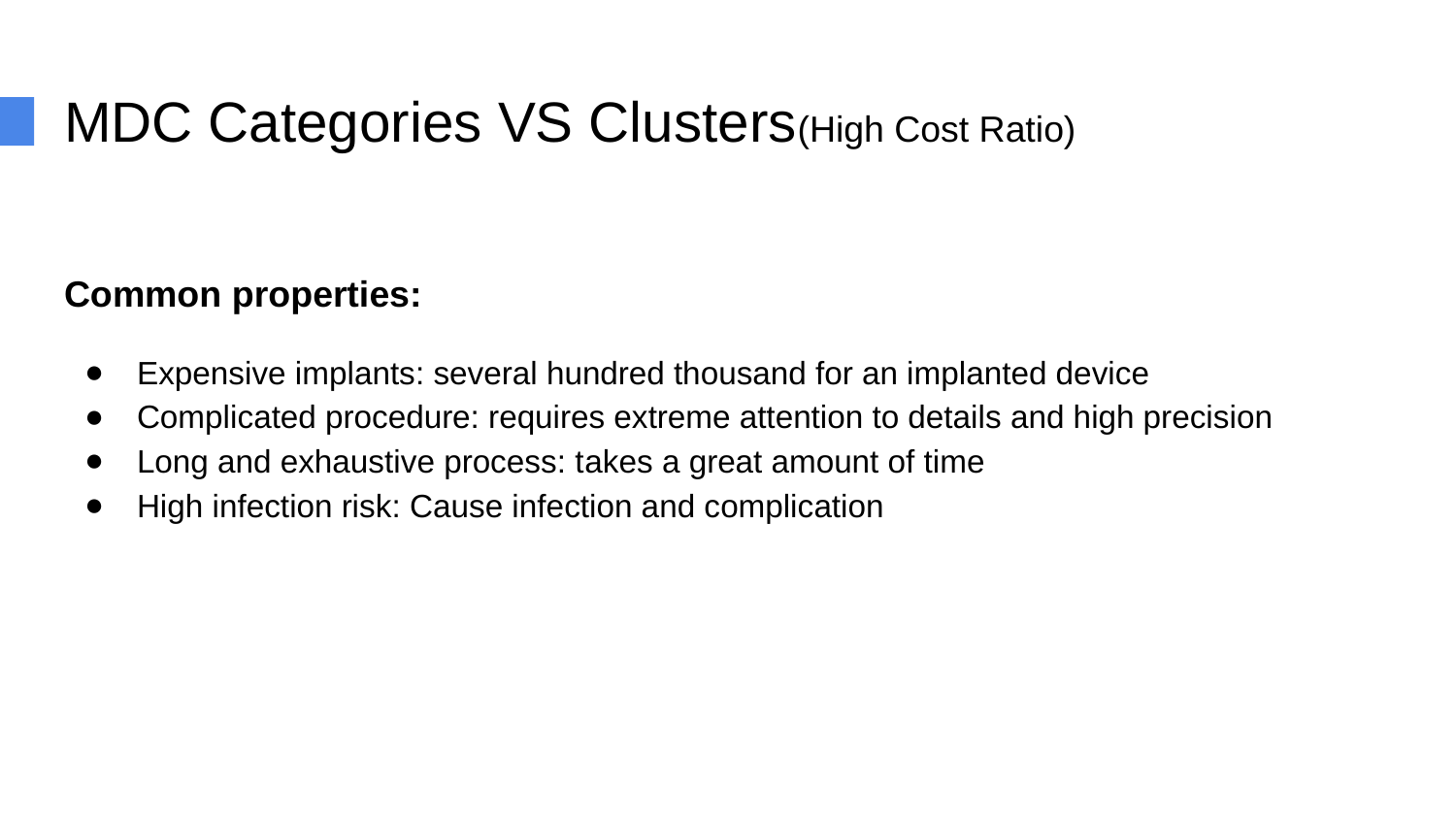

# MDC Categories VS Clusters(High Cost Ratio)

Common properties:
Expensive implants: several hundred thousand for an implanted device
Complicated procedure: requires extreme attention to details and high precision
Long and exhaustive process: takes a great amount of time
High infection risk: Cause infection and complication